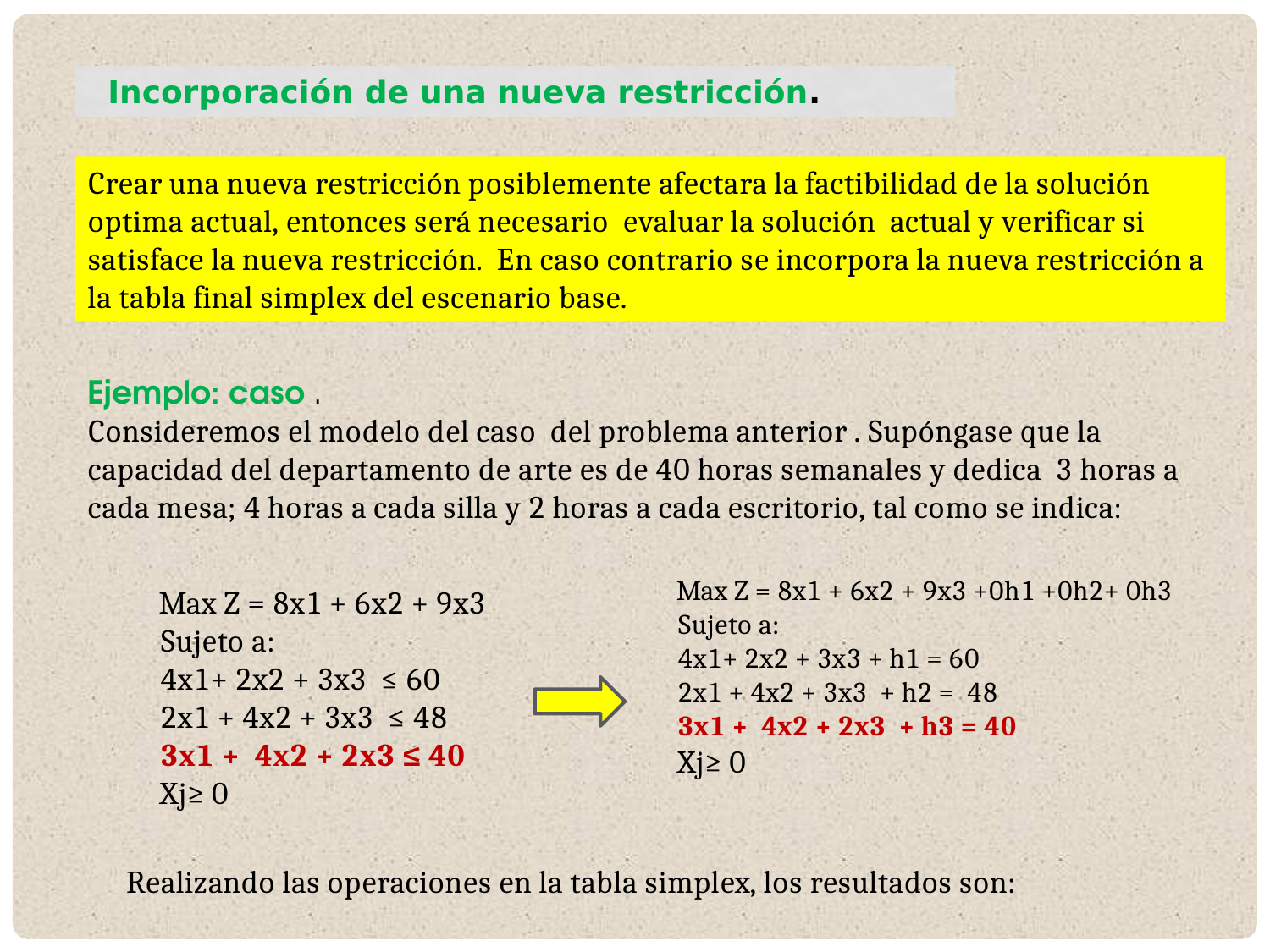

Incorporación de una nueva restricción.
Crear una nueva restricción posiblemente afectara la factibilidad de la solución optima actual, entonces será necesario  evaluar la solución  actual y verificar si satisface la nueva restricción.  En caso contrario se incorpora la nueva restricción a la tabla final simplex del escenario base.
Ejemplo: caso .
Consideremos el modelo del caso  del problema anterior . Supóngase que la capacidad del departamento de arte es de 40 horas semanales y dedica  3 horas a cada mesa; 4 horas a cada silla y 2 horas a cada escritorio, tal como se indica:
Max Z = 8x1 + 6x2 + 9x3 +0h1 +0h2+ 0h3
Sujeto a:
4x1+ 2x2 + 3x3 + h1 = 60
2x1 + 4x2 + 3x3  + h2 =  48
3x1 +  4x2 + 2x3  + h3 = 40
Xj≥ 0
Max Z = 8x1 + 6x2 + 9x3
Sujeto a:
4x1+ 2x2 + 3x3  ≤ 60
2x1 + 4x2 + 3x3  ≤ 48
3x1 +  4x2 + 2x3 ≤ 40
Xj≥ 0

Realizando las operaciones en la tabla simplex, los resultados son: